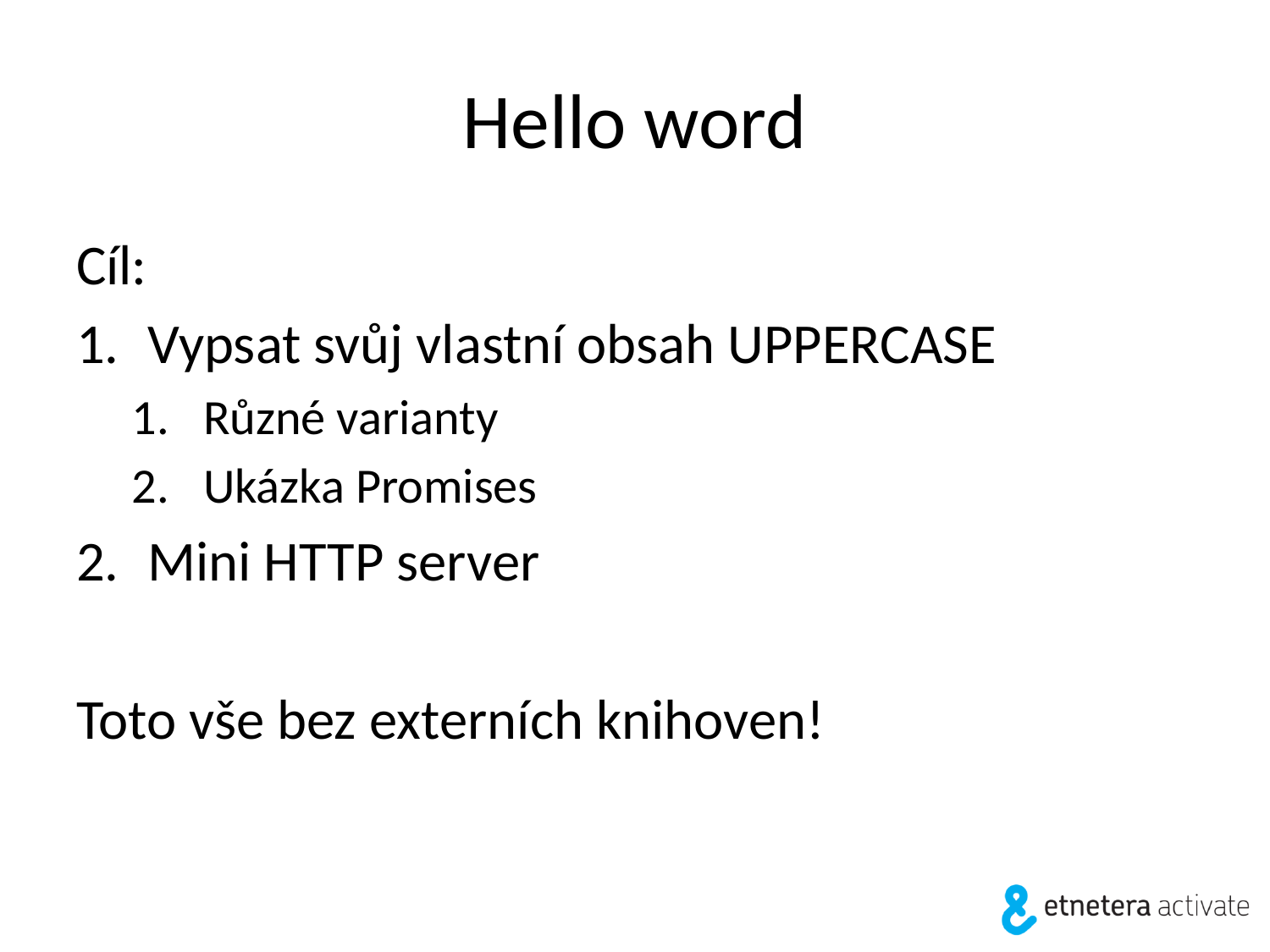

# Hello word
Cíl:
Vypsat svůj vlastní obsah UPPERCASE
Různé varianty
Ukázka Promises
Mini HTTP server

Toto vše bez externích knihoven!